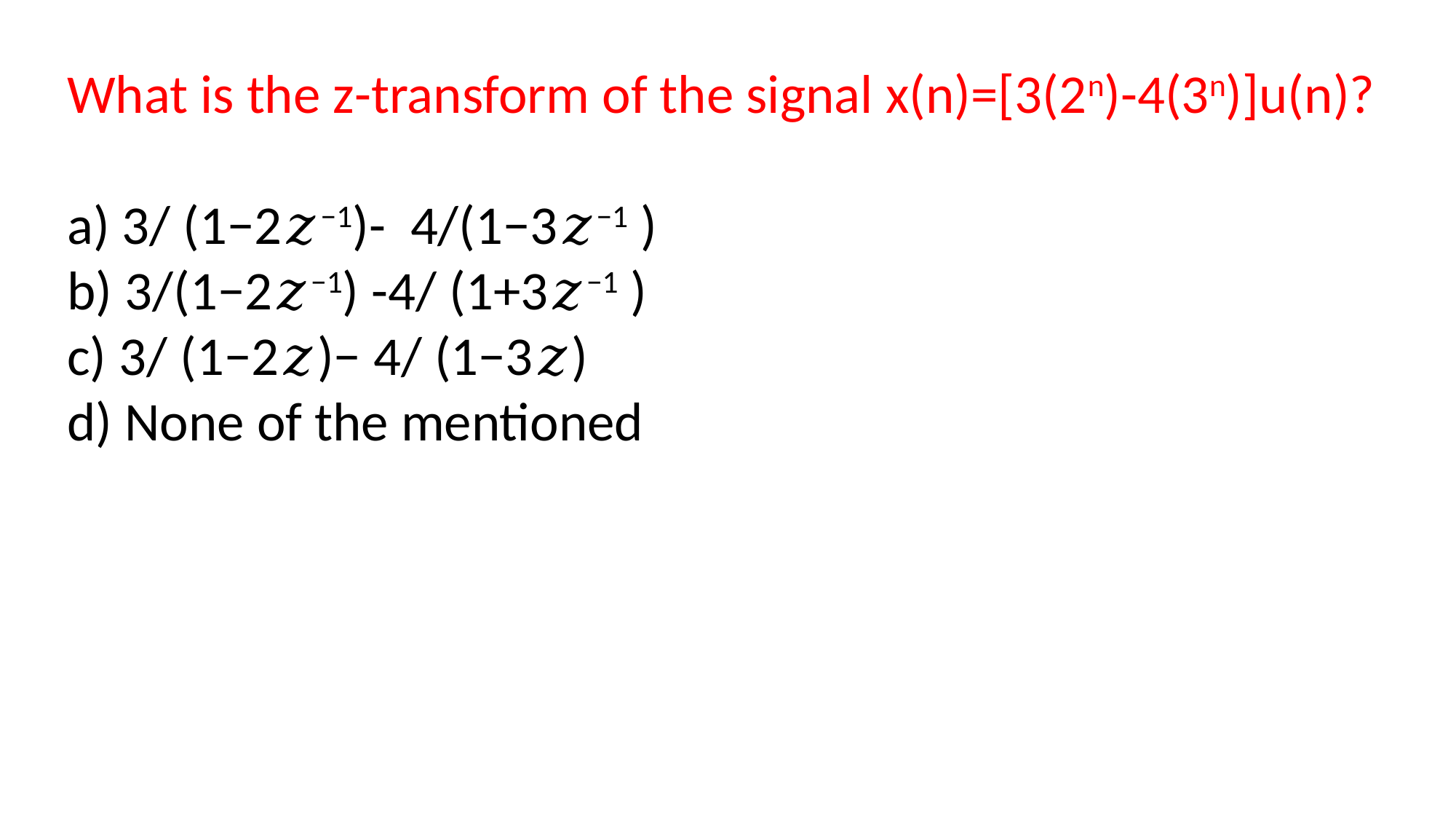

What is the z-transform of the signal x(n)=[3(2n)-4(3n)]u(n)?
a) 3/ (1−2𝑧−1)-  4/(1−3𝑧−1 )
b) 3/(1−2𝑧−1) -4/ (1+3𝑧−1 )
c) 3/ (1−2𝑧)− 4/ (1−3𝑧) 
d) None of the mentioned